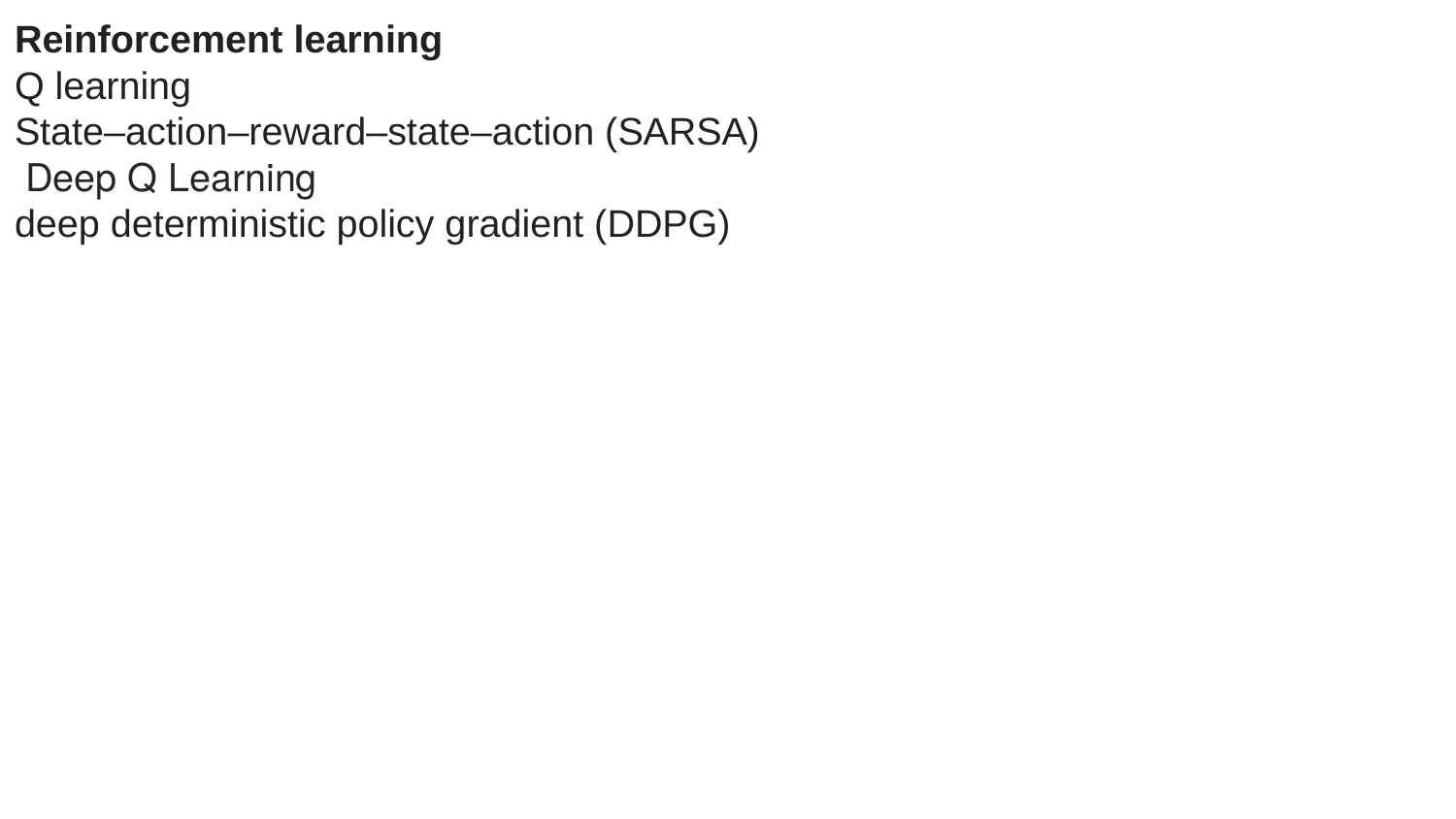

Reinforcement learning
Q learning
State–action–reward–state–action (SARSA)
 Deep Q Learning
deep deterministic policy gradient (DDPG)